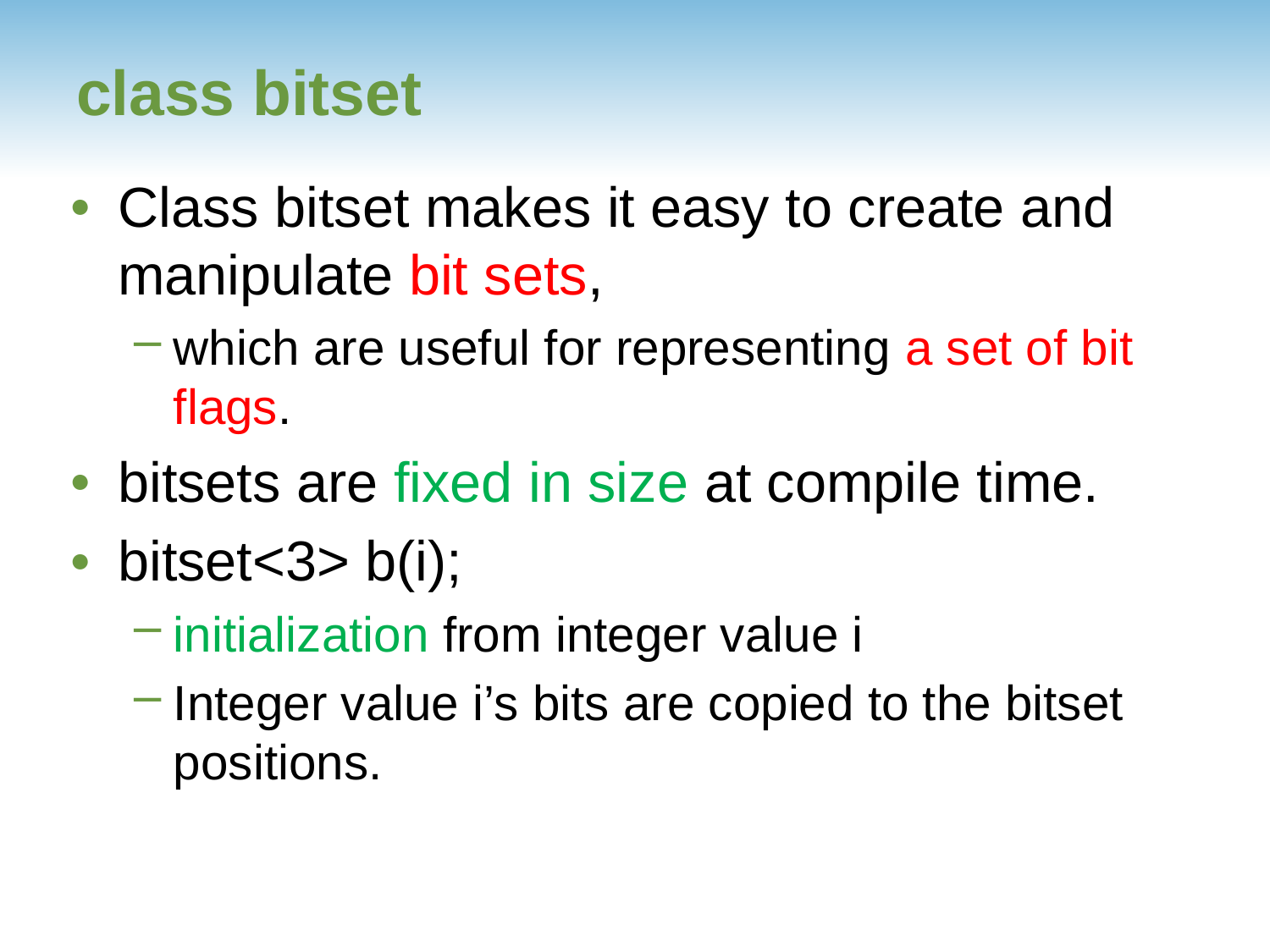

# class bitset
Class bitset makes it easy to create and manipulate bit sets,
which are useful for representing a set of bit flags.
bitsets are fixed in size at compile time.
bitset<3> b(i);
initialization from integer value i
Integer value i’s bits are copied to the bitset positions.